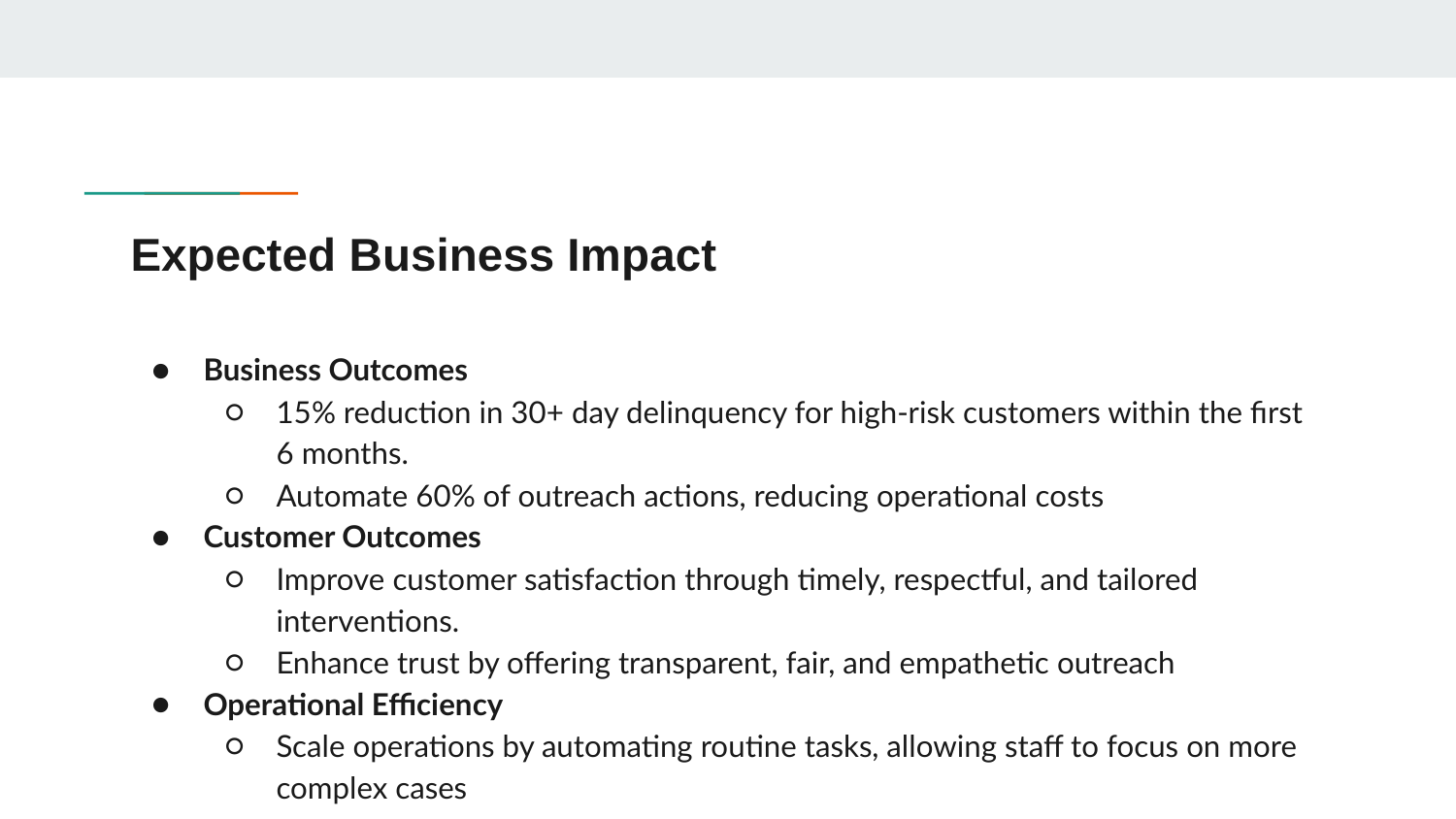

# Expected Business Impact
Business Outcomes
15% reduction in 30+ day delinquency for high-risk customers within the first 6 months.
Automate 60% of outreach actions, reducing operational costs
Customer Outcomes
Improve customer satisfaction through timely, respectful, and tailored interventions.
Enhance trust by offering transparent, fair, and empathetic outreach
Operational Efficiency
Scale operations by automating routine tasks, allowing staff to focus on more complex cases